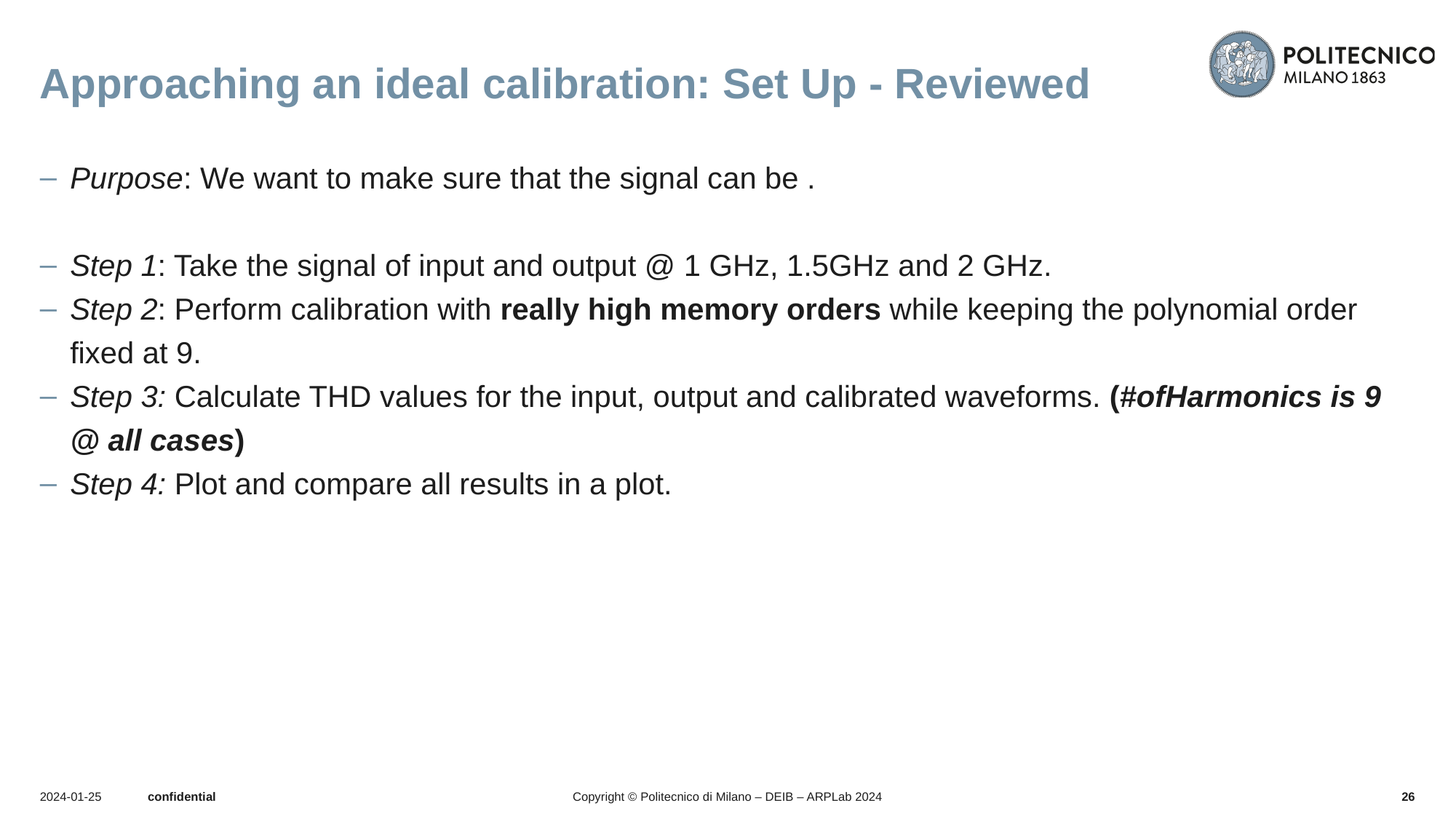

# Approaching an ideal calibration: Set Up - Reviewed
Purpose: We want to make sure that the signal can be .

Step 1: Take the signal of input and output @ 1 GHz, 1.5GHz and 2 GHz.
Step 2: Perform calibration with really high memory orders while keeping the polynomial order fixed at 9.
Step 3: Calculate THD values for the input, output and calibrated waveforms. (#ofHarmonics is 9 @ all cases)
Step 4: Plot and compare all results in a plot.